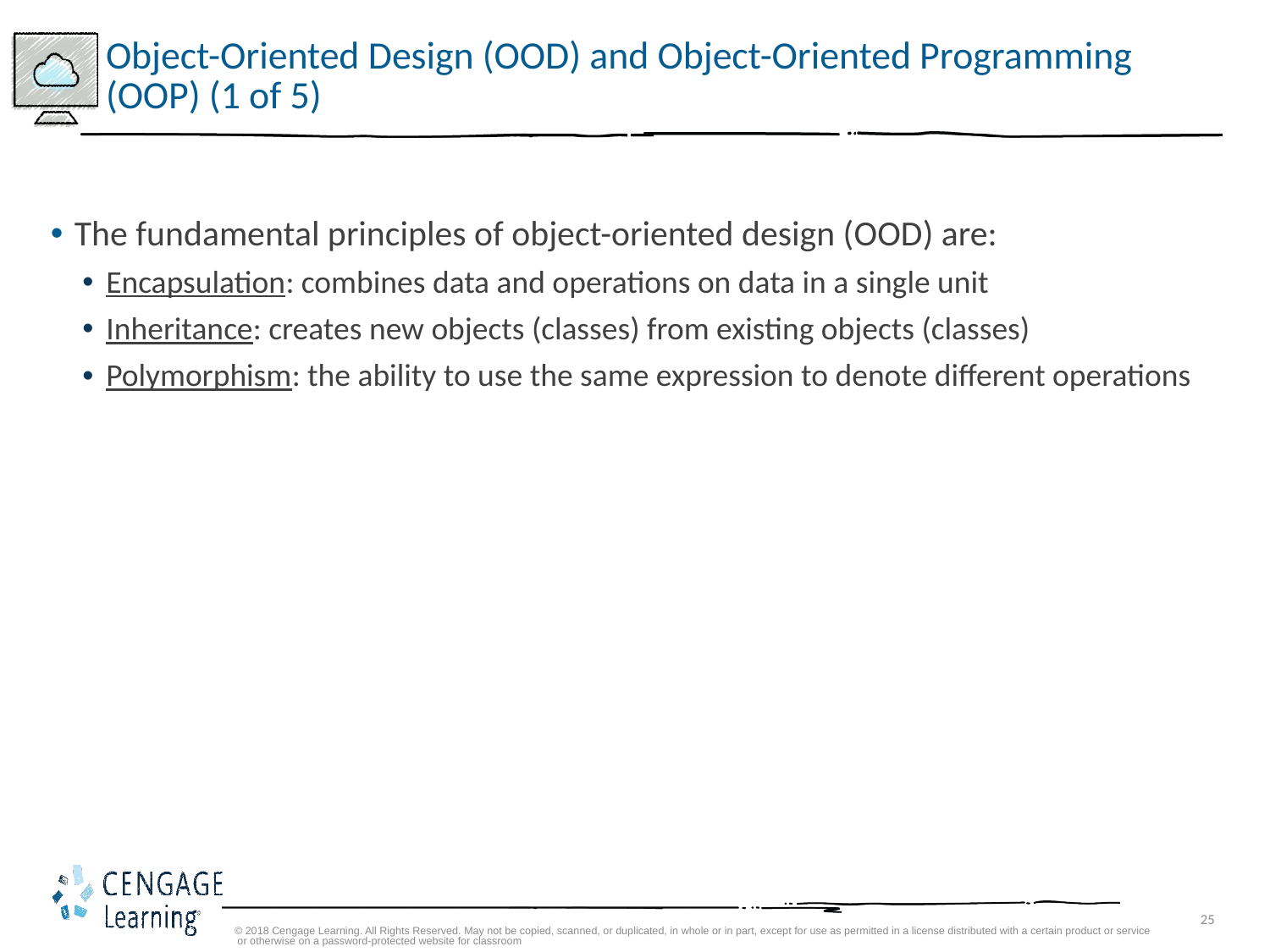

# Object-Oriented Design (OOD) and Object-Oriented Programming (OOP) (1 of 5)
The fundamental principles of object-oriented design (OOD) are:
Encapsulation: combines data and operations on data in a single unit
Inheritance: creates new objects (classes) from existing objects (classes)
Polymorphism: the ability to use the same expression to denote different operations
© 2018 Cengage Learning. All Rights Reserved. May not be copied, scanned, or duplicated, in whole or in part, except for use as permitted in a license distributed with a certain product or service or otherwise on a password-protected website for classroom